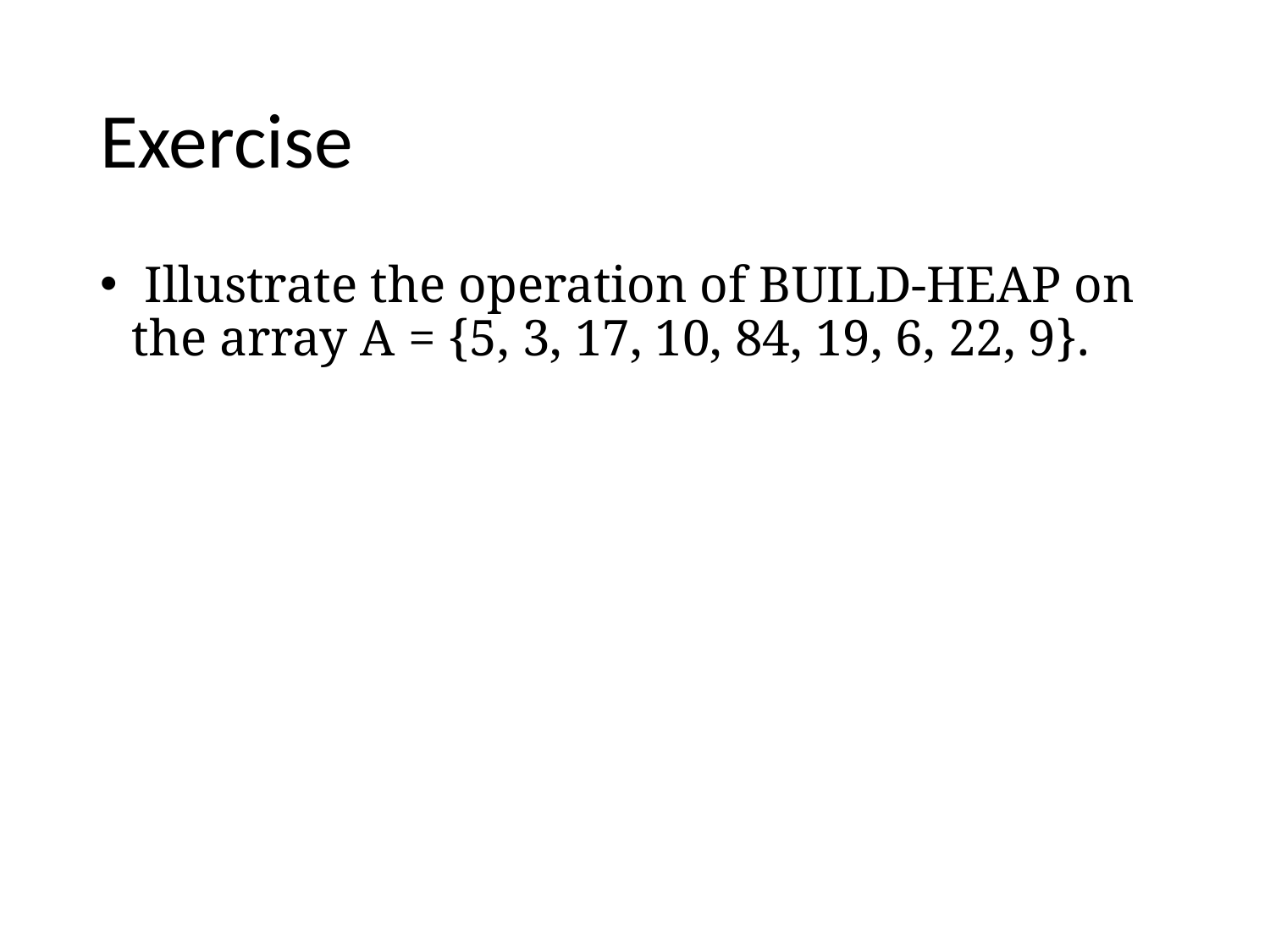

# Exercise
 Illustrate the operation of BUILD-HEAP on the array A = {5, 3, 17, 10, 84, 19, 6, 22, 9}.